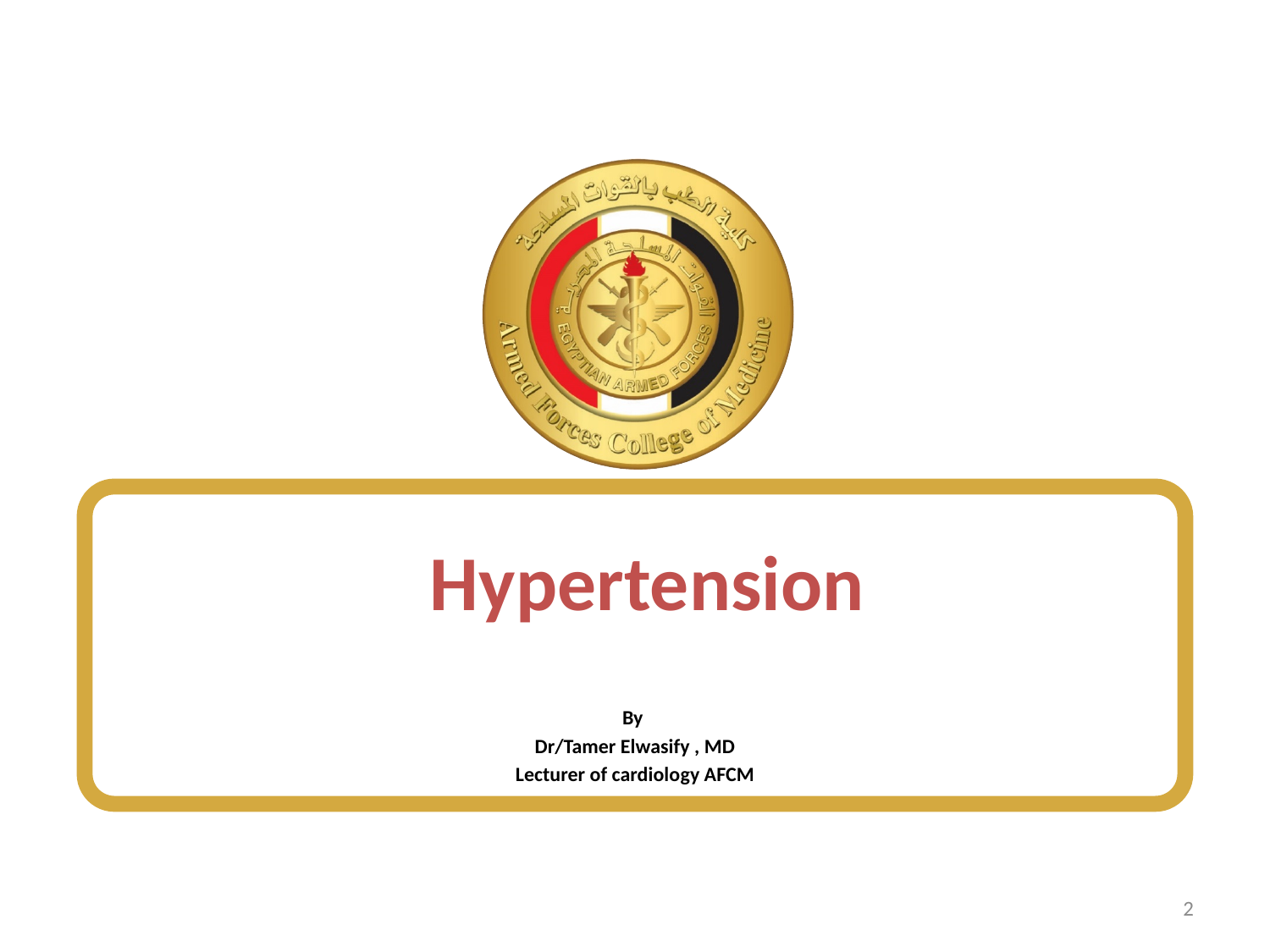

# Hypertension
By
Dr/Tamer Elwasify , MD
Lecturer of cardiology AFCM
2